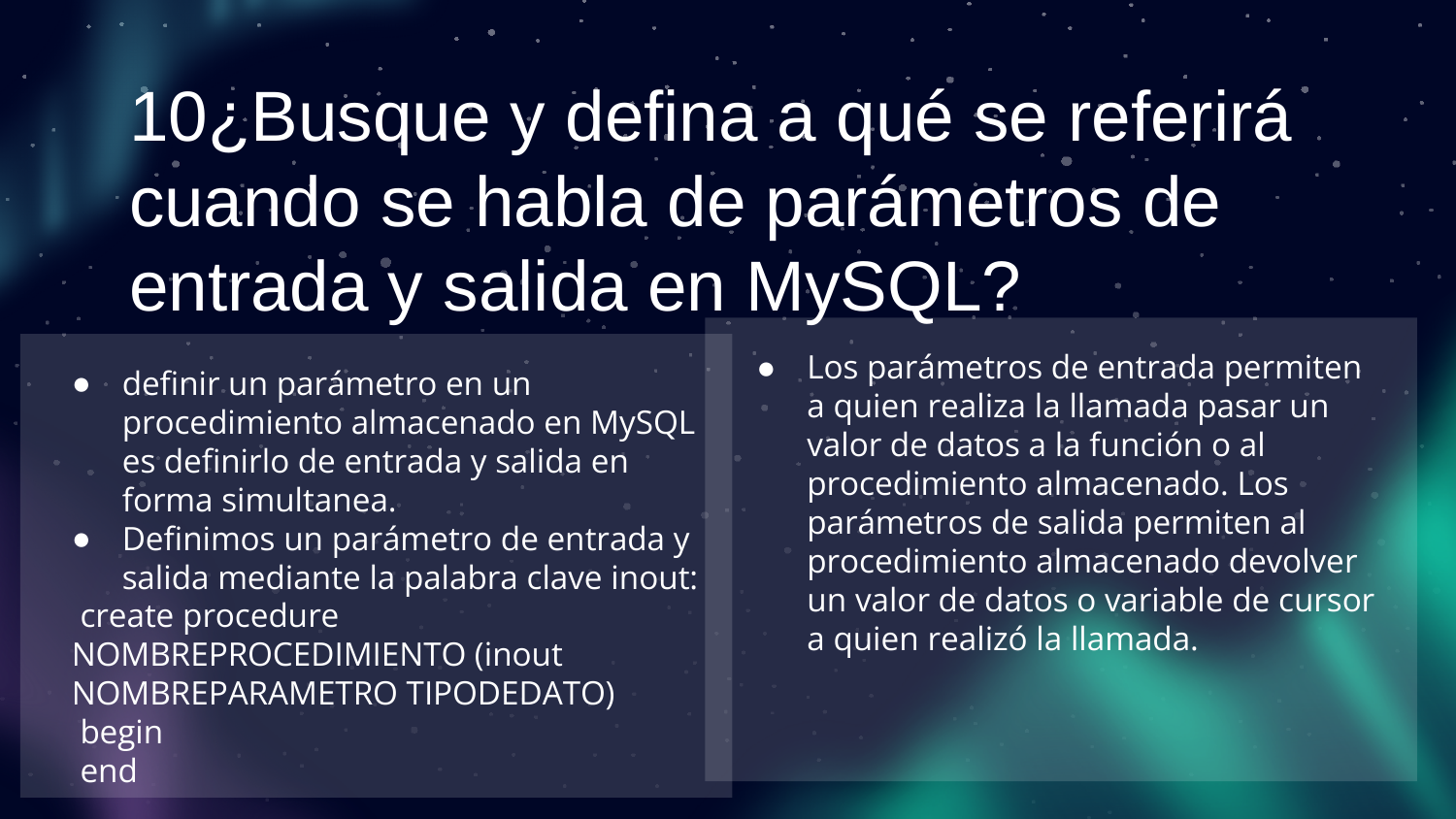

# 10¿Busque y defina a qué se referirá cuando se habla de parámetros de entrada y salida en MySQL?
Los parámetros de entrada permiten a quien realiza la llamada pasar un valor de datos a la función o al procedimiento almacenado. Los parámetros de salida permiten al procedimiento almacenado devolver un valor de datos o variable de cursor a quien realizó la llamada.
definir un parámetro en un procedimiento almacenado en MySQL es definirlo de entrada y salida en forma simultanea.
Definimos un parámetro de entrada y salida mediante la palabra clave inout:
 create procedure NOMBREPROCEDIMIENTO (inout NOMBREPARAMETRO TIPODEDATO)
 begin
 end